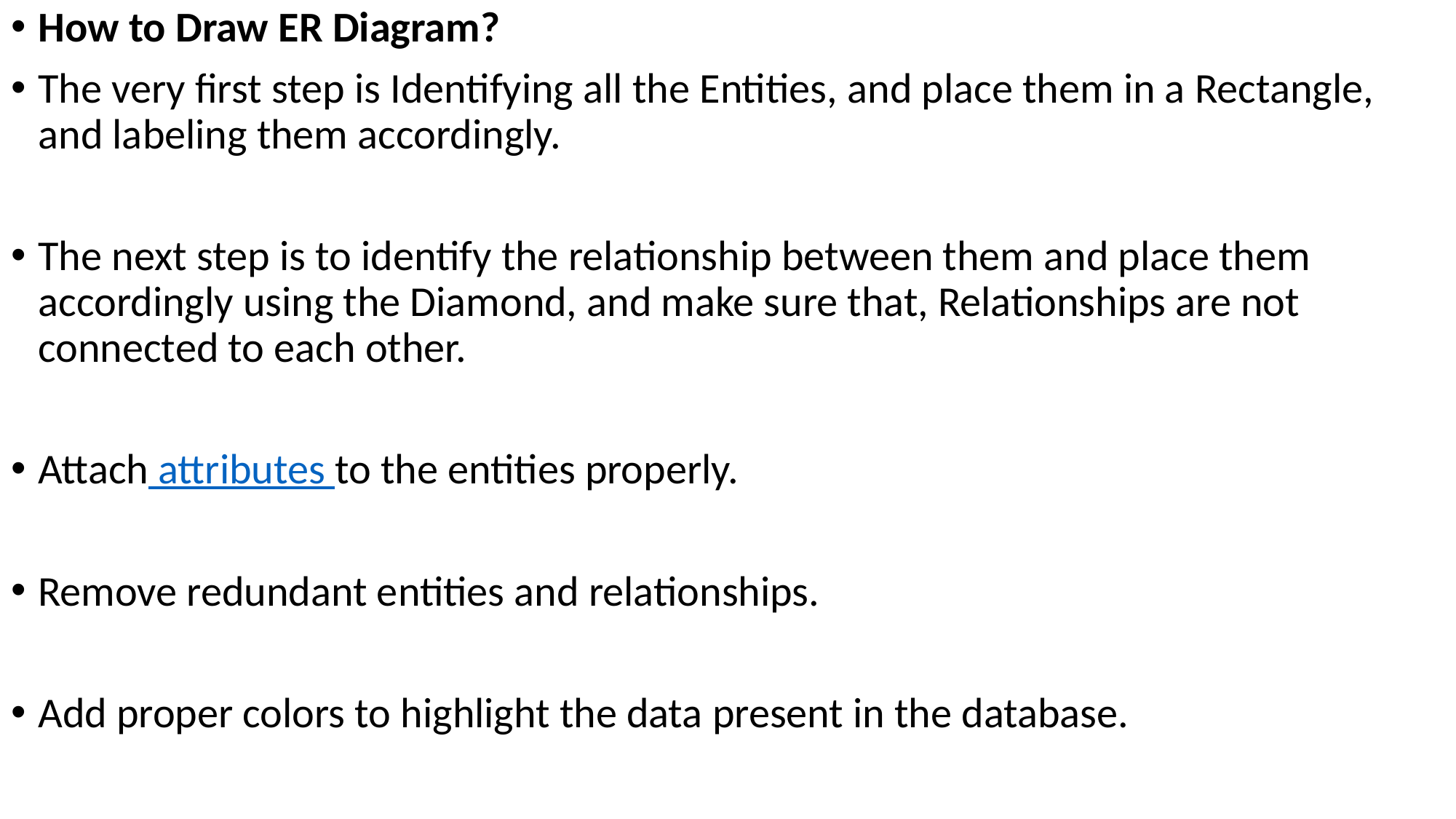

How to Draw ER Diagram?
The very first step is Identifying all the Entities, and place them in a Rectangle, and labeling them accordingly.

The next step is to identify the relationship between them and place them accordingly using the Diamond, and make sure that, Relationships are not connected to each other.

Attach attributes to the entities properly.

Remove redundant entities and relationships.

Add proper colors to highlight the data present in the database.